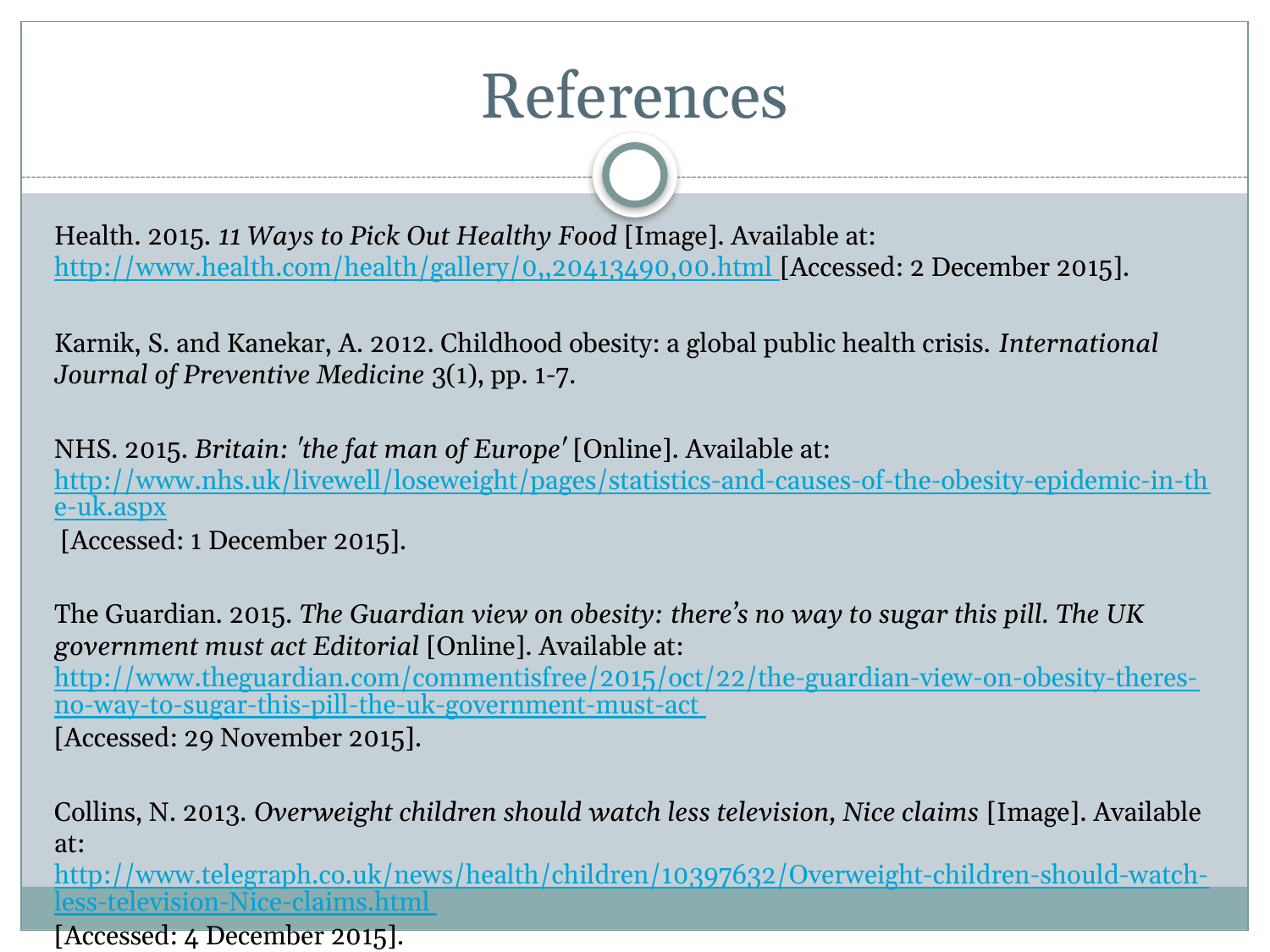

# References
Health. 2015. 11 Ways to Pick Out Healthy Food [Image]. Available at: http://www.health.com/health/gallery/0,,20413490,00.html [Accessed: 2 December 2015].

Karnik, S. and Kanekar, A. 2012. Childhood obesity: a global public health crisis. International Journal of Preventive Medicine 3(1), pp. 1-7.

NHS. 2015. Britain: 'the fat man of Europe' [Online]. Available at: http://www.nhs.uk/livewell/loseweight/pages/statistics-and-causes-of-the-obesity-epidemic-in-the-uk.aspx [Accessed: 1 December 2015].

The Guardian. 2015. The Guardian view on obesity: there’s no way to sugar this pill. The UK government must act Editorial [Online]. Available at: http://www.theguardian.com/commentisfree/2015/oct/22/the-guardian-view-on-obesity-theres-no-way-to-sugar-this-pill-the-uk-government-must-act [Accessed: 29 November 2015].

Collins, N. 2013. Overweight children should watch less television, Nice claims [Image]. Available at: http://www.telegraph.co.uk/news/health/children/10397632/Overweight-children-should-watch-less-television-Nice-claims.html [Accessed: 4 December 2015].